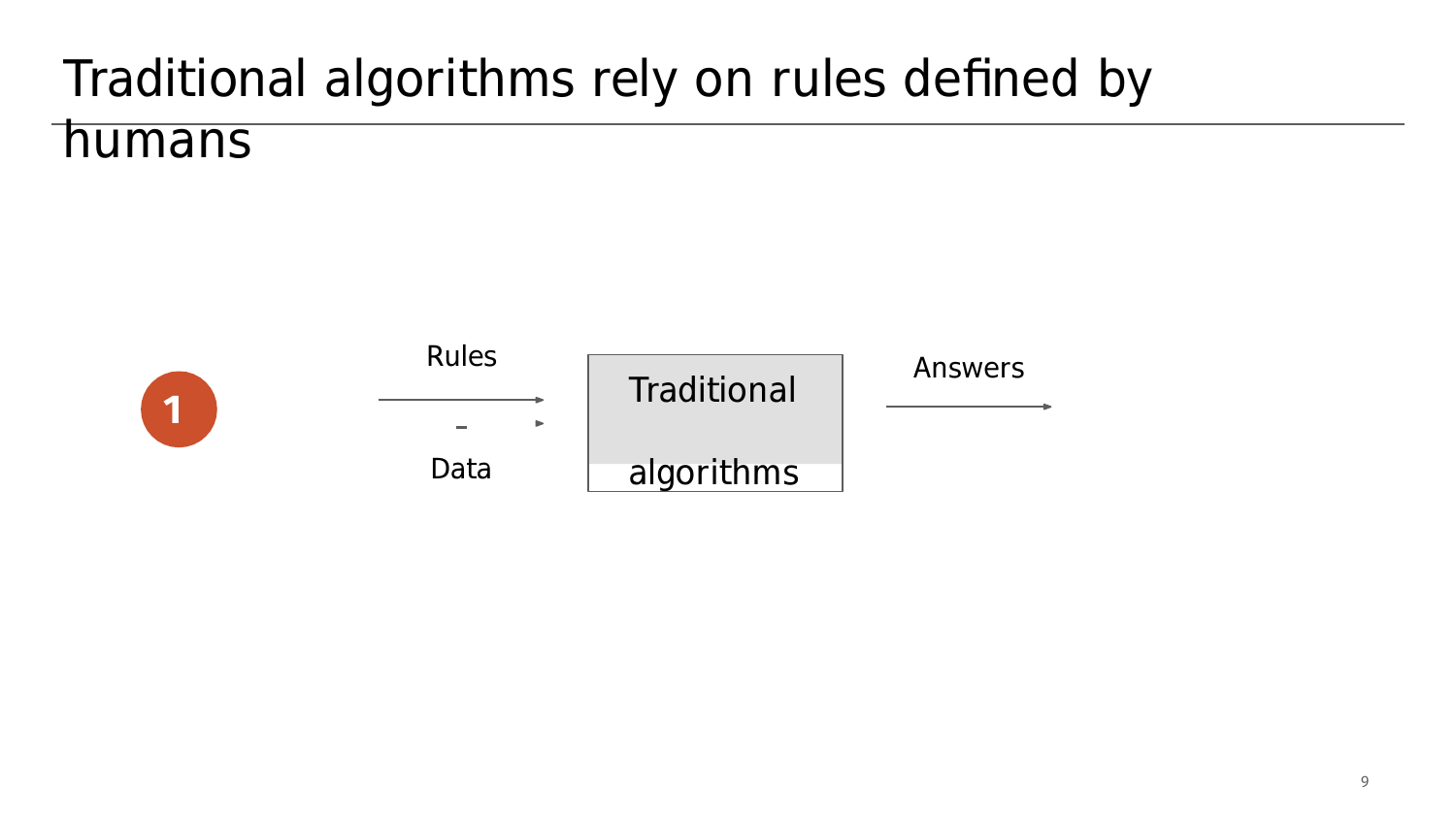

# Traditional algorithms rely on rules deﬁned by humans

Rules

Answers
Traditional  algorithms

1

Data
9